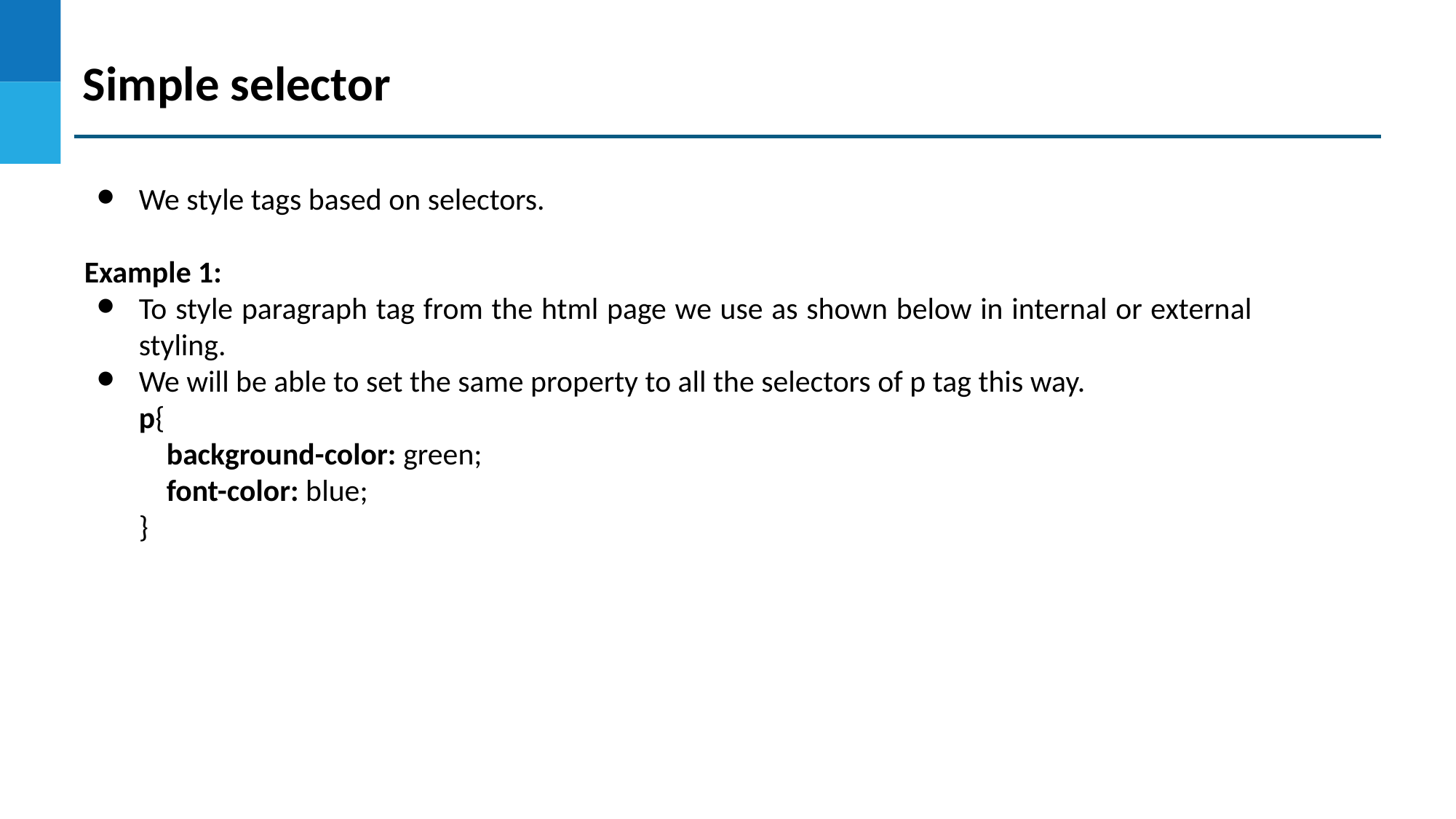

Simple selector
We style tags based on selectors.

Example 1:
To style paragraph tag from the html page we use as shown below in internal or external styling.
We will be able to set the same property to all the selectors of p tag this way.
p{
    background-color: green;
    font-color: blue;
}